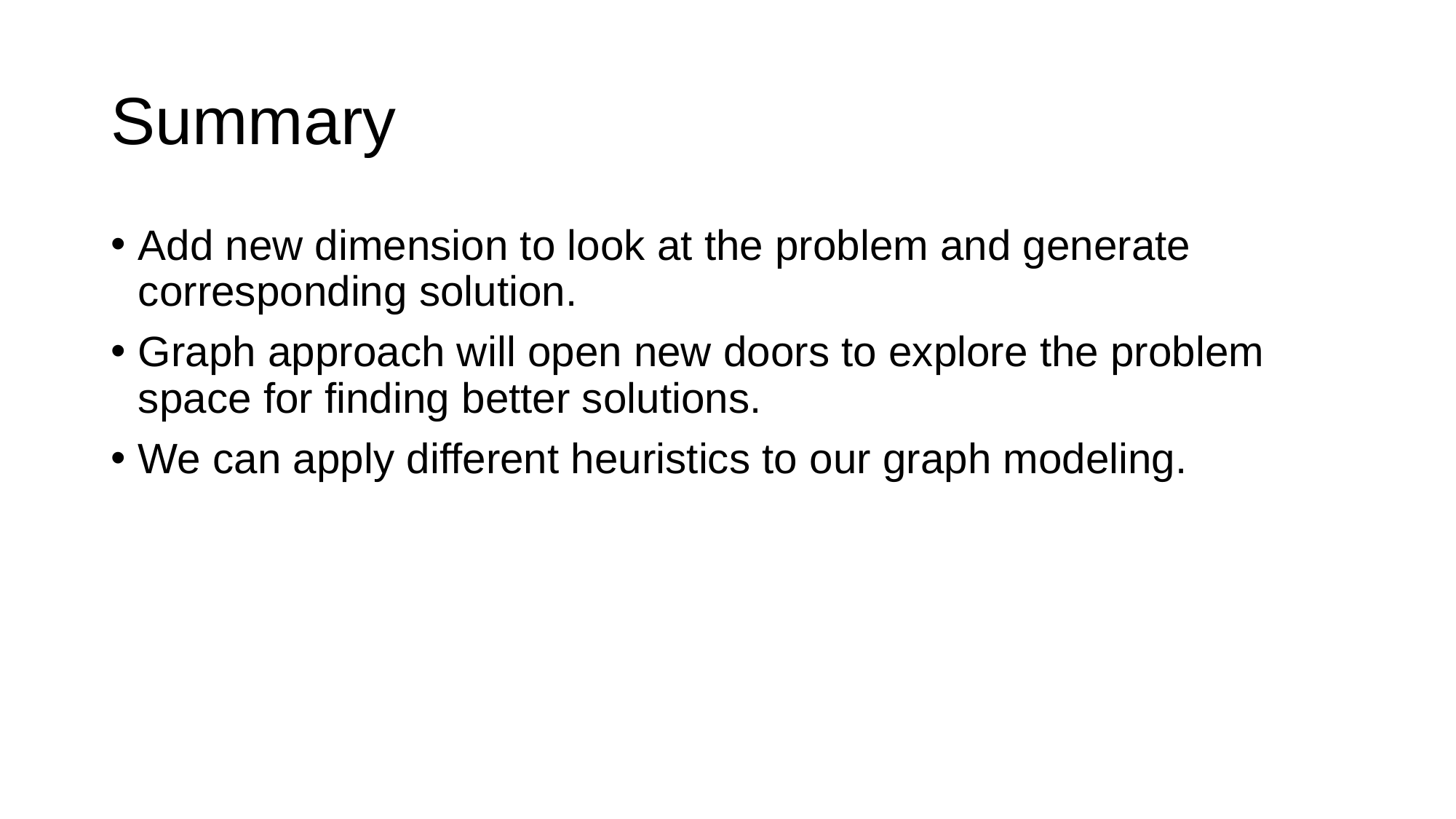

# Summary
Add new dimension to look at the problem and generate corresponding solution.
Graph approach will open new doors to explore the problem space for finding better solutions.
We can apply different heuristics to our graph modeling.